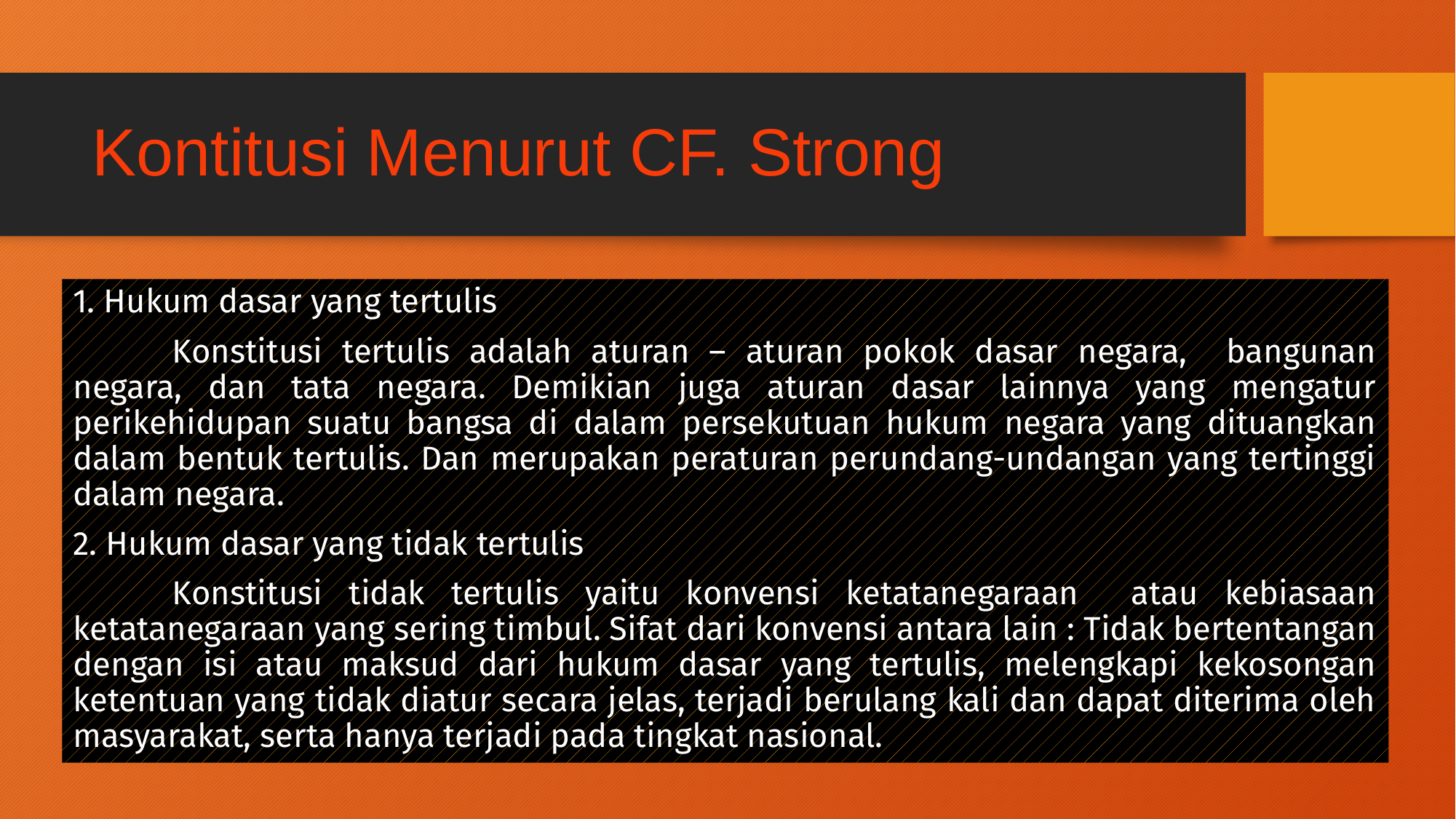

# Kontitusi Menurut CF. Strong
1. Hukum dasar yang tertulis
	Konstitusi tertulis adalah aturan – aturan pokok dasar negara,  bangunan negara, dan tata negara. Demikian juga aturan dasar lainnya yang mengatur perikehidupan suatu bangsa di dalam persekutuan hukum negara yang dituangkan dalam bentuk tertulis. Dan merupakan peraturan perundang-undangan yang tertinggi dalam negara.
2. Hukum dasar yang tidak tertulis
	Konstitusi tidak tertulis yaitu konvensi ketatanegaraan  atau kebiasaan ketatanegaraan yang sering timbul. Sifat dari konvensi antara lain : Tidak bertentangan dengan isi atau maksud dari hukum dasar yang tertulis, melengkapi kekosongan ketentuan yang tidak diatur secara jelas, terjadi berulang kali dan dapat diterima oleh masyarakat, serta hanya terjadi pada tingkat nasional.